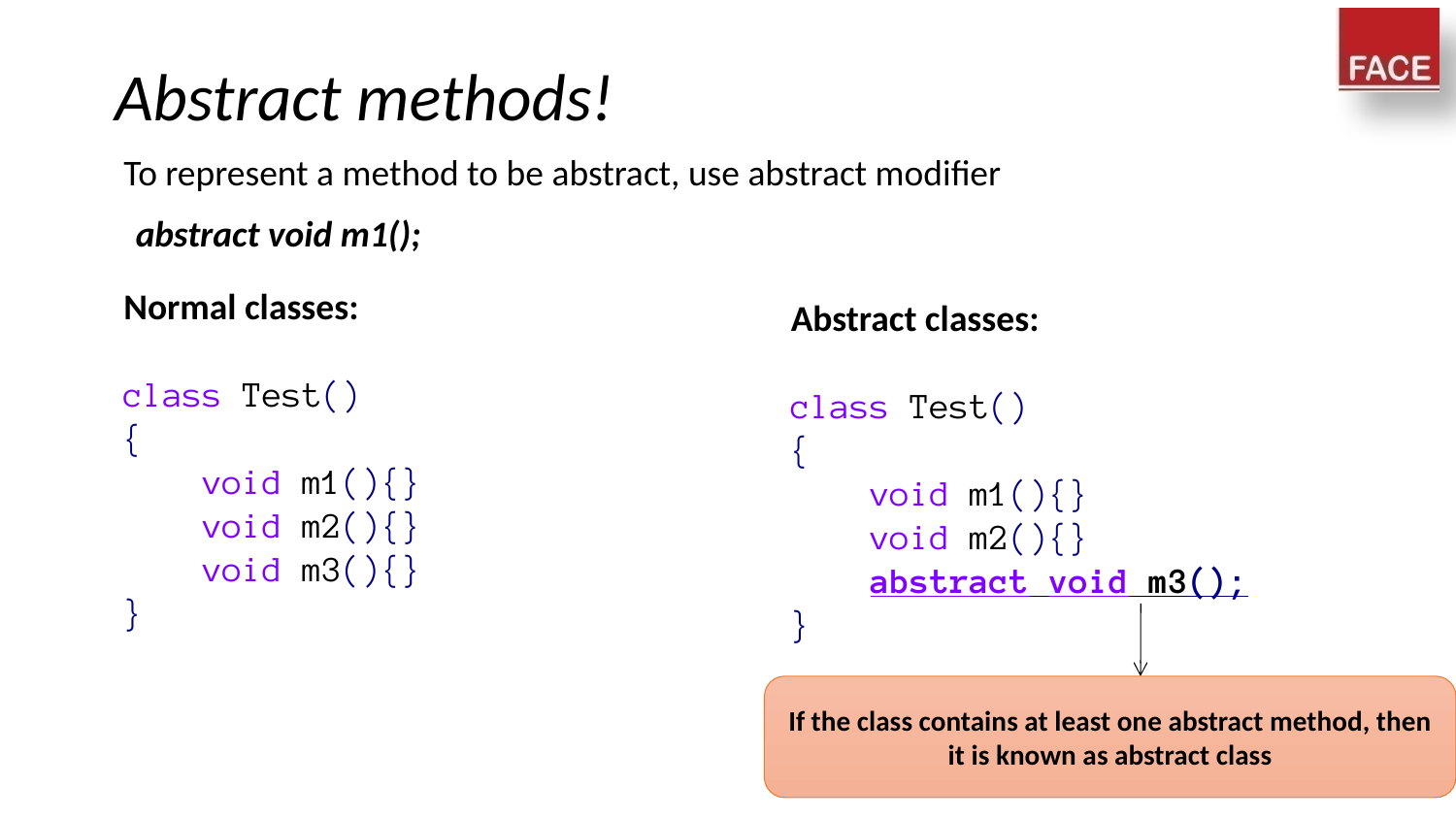

# Abstract methods!

To represent a method to be abstract, use abstract modifier
abstract void m1();
Normal classes:

class Test()
{
    void m1(){}
    void m2(){}
    void m3(){}
}
Abstract classes:

class Test()
{
    void m1(){}
    void m2(){}
    abstract void m3();
}
If the class contains at least one abstract method, then it is known as abstract class